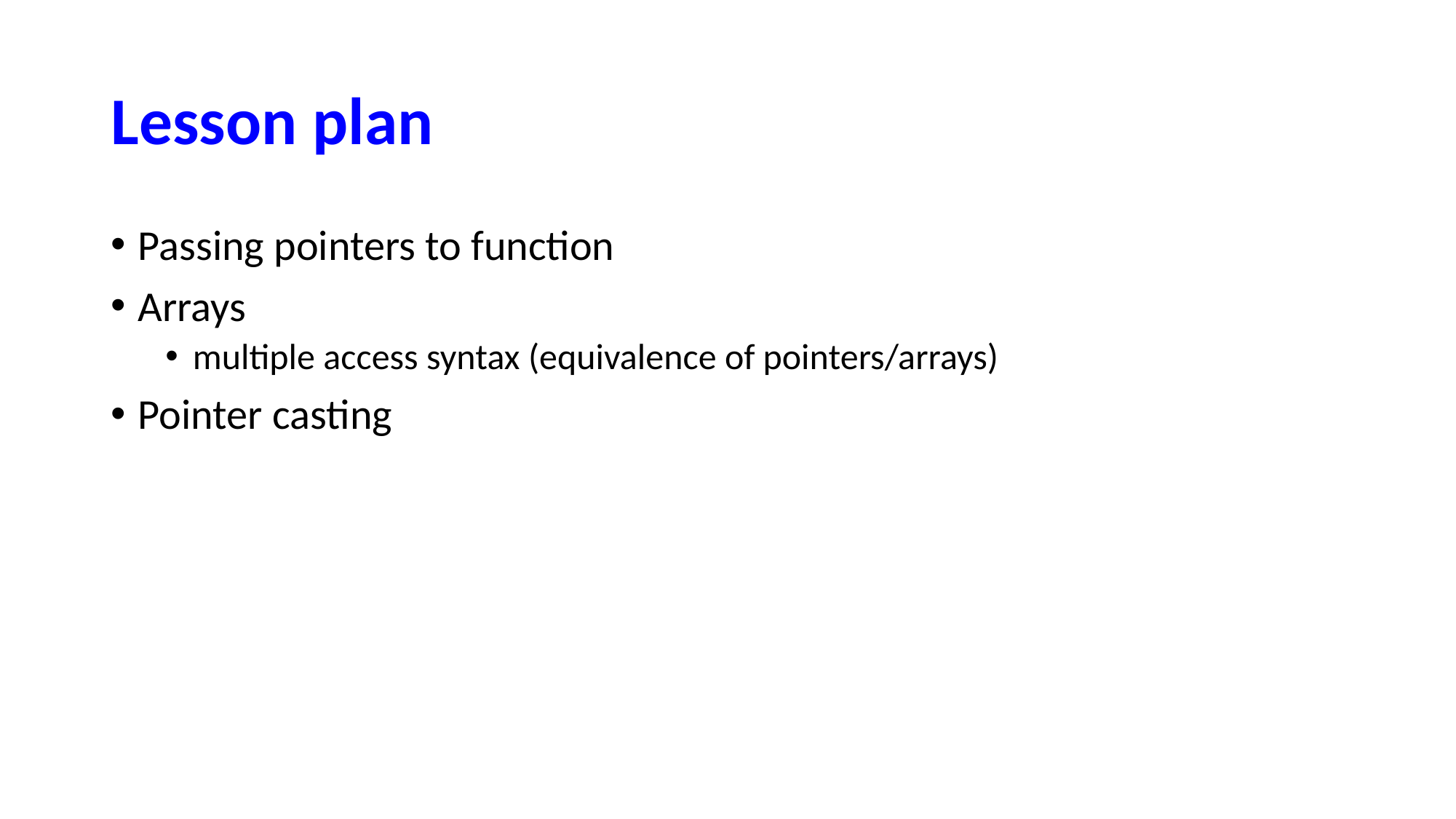

# Lesson plan
Passing pointers to function
Arrays
multiple access syntax (equivalence of pointers/arrays)
Pointer casting